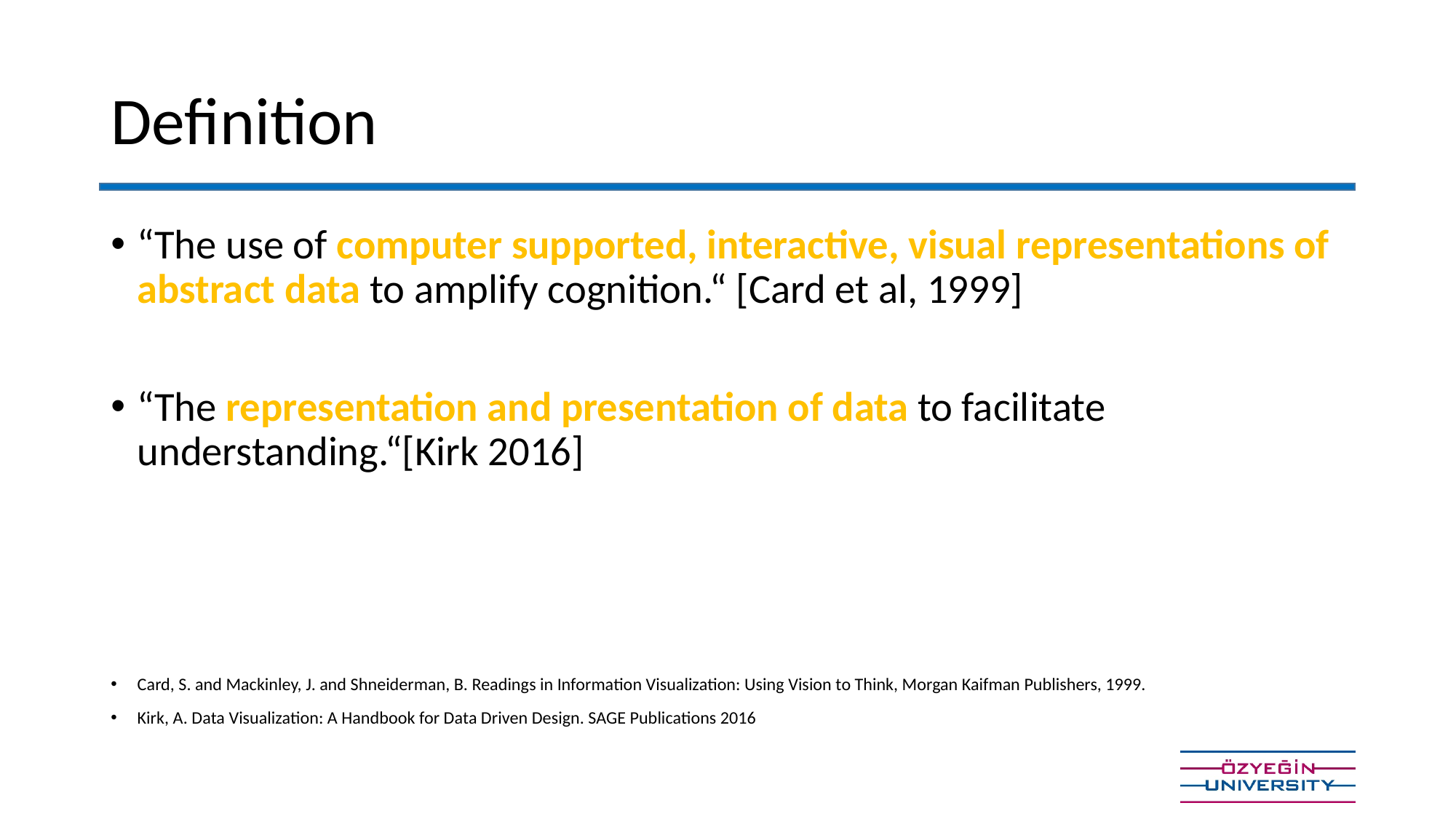

# Definition
“The use of computer supported, interactive, visual representations of abstract data to amplify cognition.“ [Card et al, 1999]

“The representation and presentation of data to facilitate understanding.“[Kirk 2016]

Card, S. and Mackinley, J. and Shneiderman, B. Readings in Information Visualization: Using Vision to Think, Morgan Kaifman Publishers, 1999.
Kirk, A. Data Visualization: A Handbook for Data Driven Design. SAGE Publications 2016